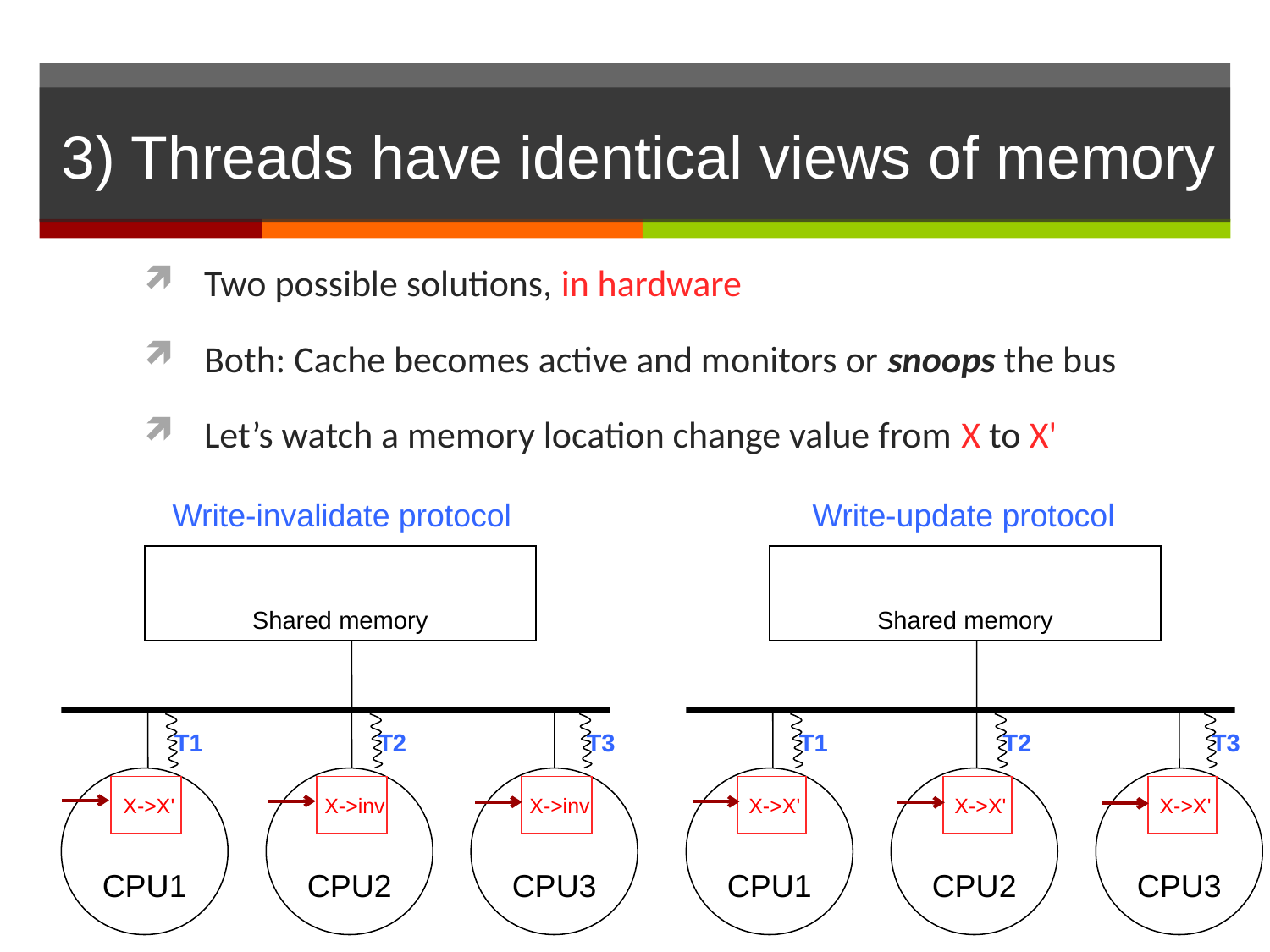

# 3) Threads have identical views of memory
Two possible solutions, in hardware
Both: Cache becomes active and monitors or snoops the bus
Let’s watch a memory location change value from X to X'

Write-invalidate protocol
Write-update protocol
Shared memory

T1
T2
T3
CPU1
CPU2
CPU3
 X->X'
 X->inv
 X->inv
Shared memory

T1
T2
T3
CPU1
CPU2
CPU3
 X->X'
 X->X'
 X->X'